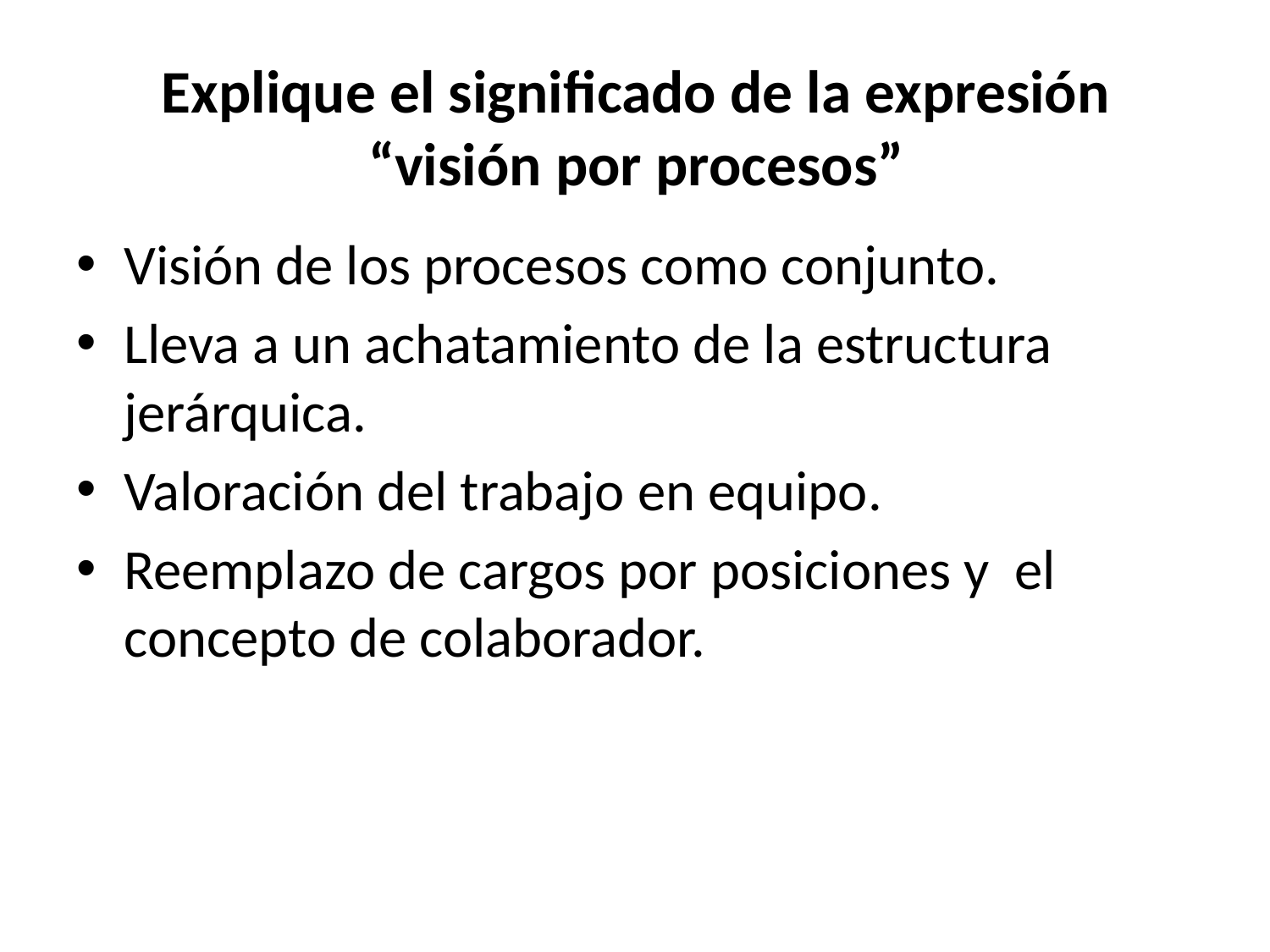

# Explique el significado de la expresión “visión por procesos”
Visión de los procesos como conjunto.
Lleva a un achatamiento de la estructura jerárquica.
Valoración del trabajo en equipo.
Reemplazo de cargos por posiciones y  el concepto de colaborador.